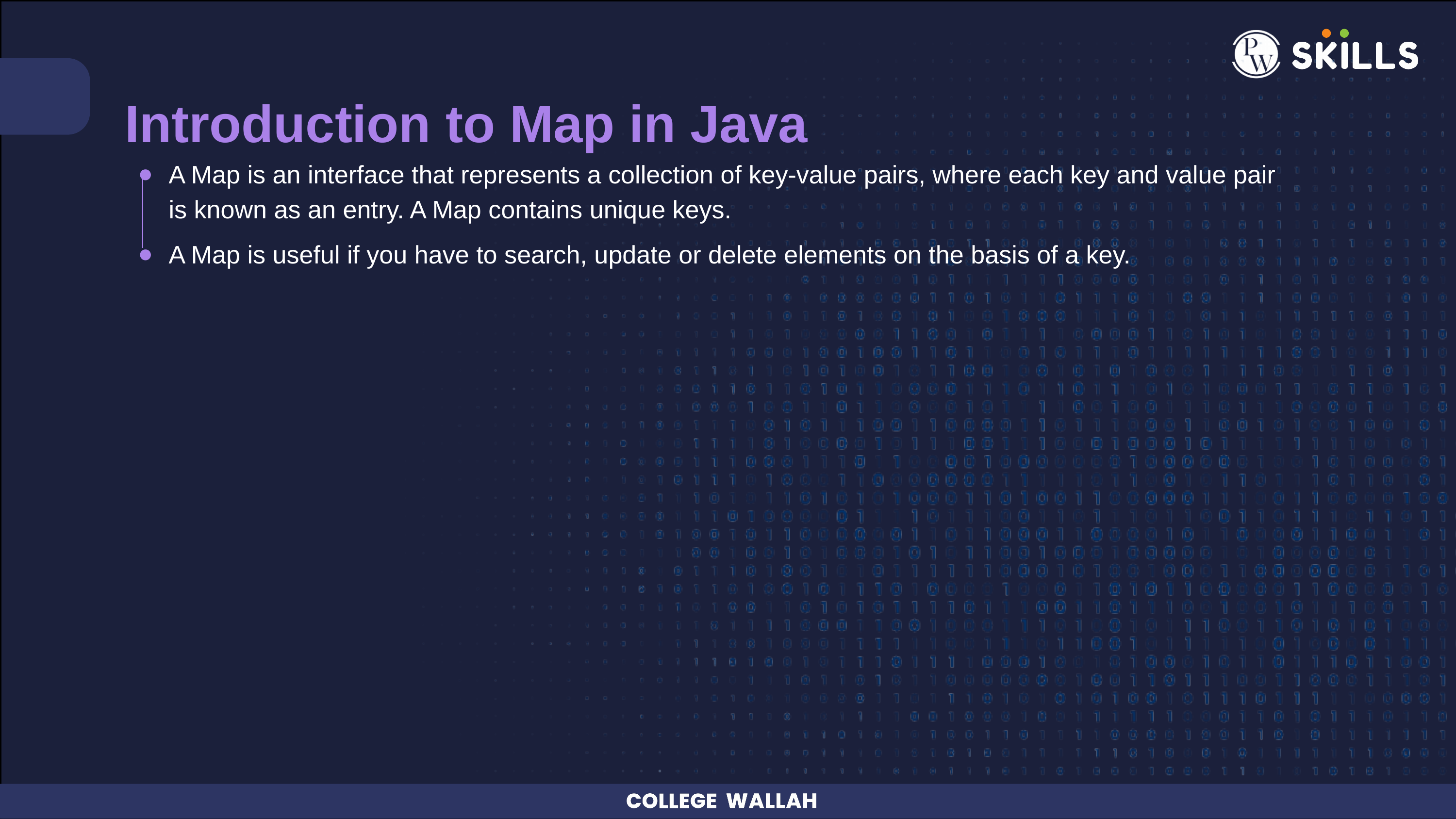

Introduction to Map in Java
A Map is an interface that represents a collection of key-value pairs, where each key and value pair is known as an entry. A Map contains unique keys.
A Map is useful if you have to search, update or delete elements on the basis of a key.